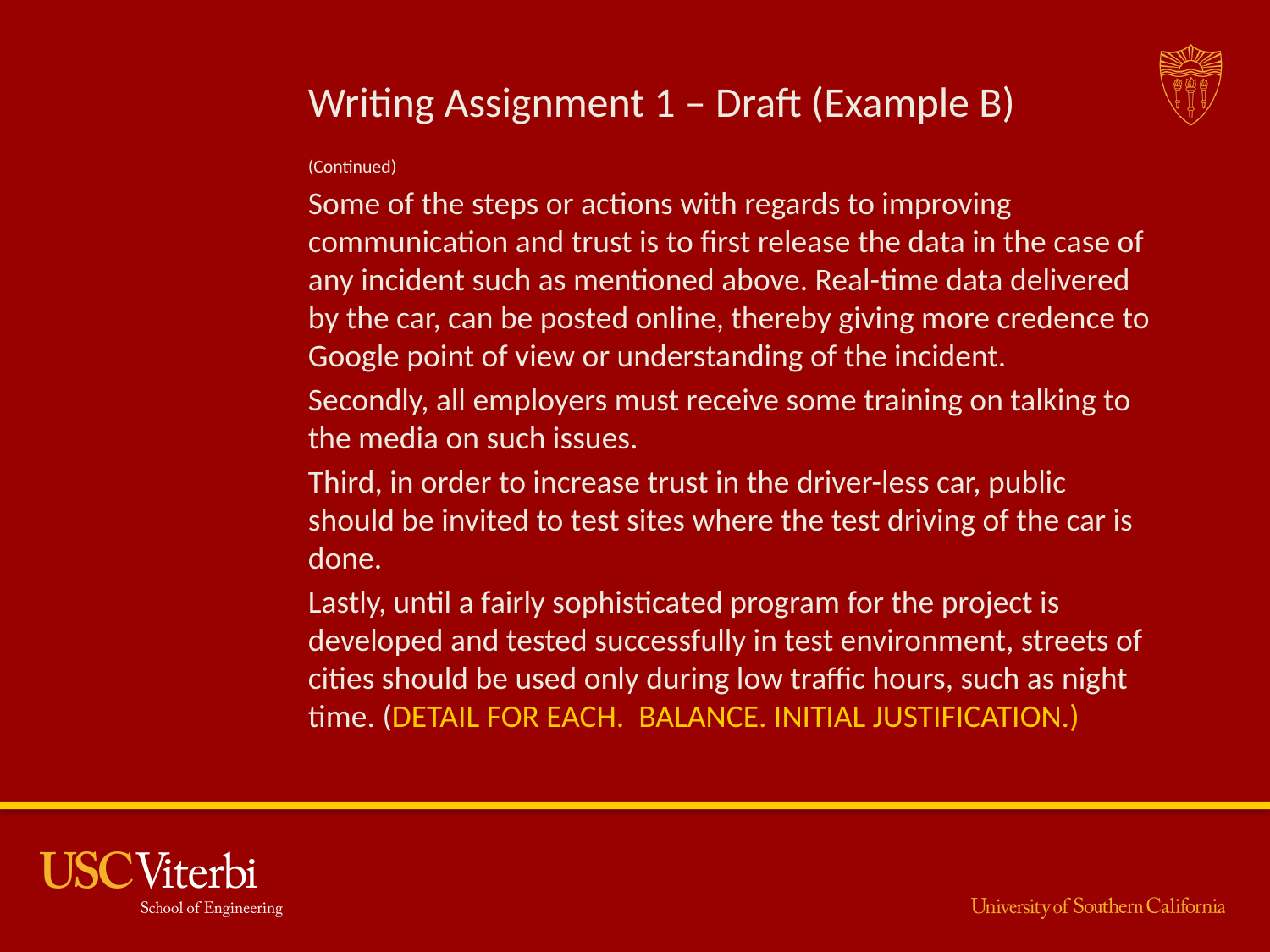

# Writing Assignment 1 – Draft (Example B)
(Continued)
Some of the steps or actions with regards to improving communication and trust is to first release the data in the case of any incident such as mentioned above. Real-time data delivered by the car, can be posted online, thereby giving more credence to Google point of view or understanding of the incident.
Secondly, all employers must receive some training on talking to the media on such issues.
Third, in order to increase trust in the driver-less car, public should be invited to test sites where the test driving of the car is done.
Lastly, until a fairly sophisticated program for the project is developed and tested successfully in test environment, streets of cities should be used only during low traffic hours, such as night time. (DETAIL FOR EACH.  BALANCE. INITIAL JUSTIFICATION.)